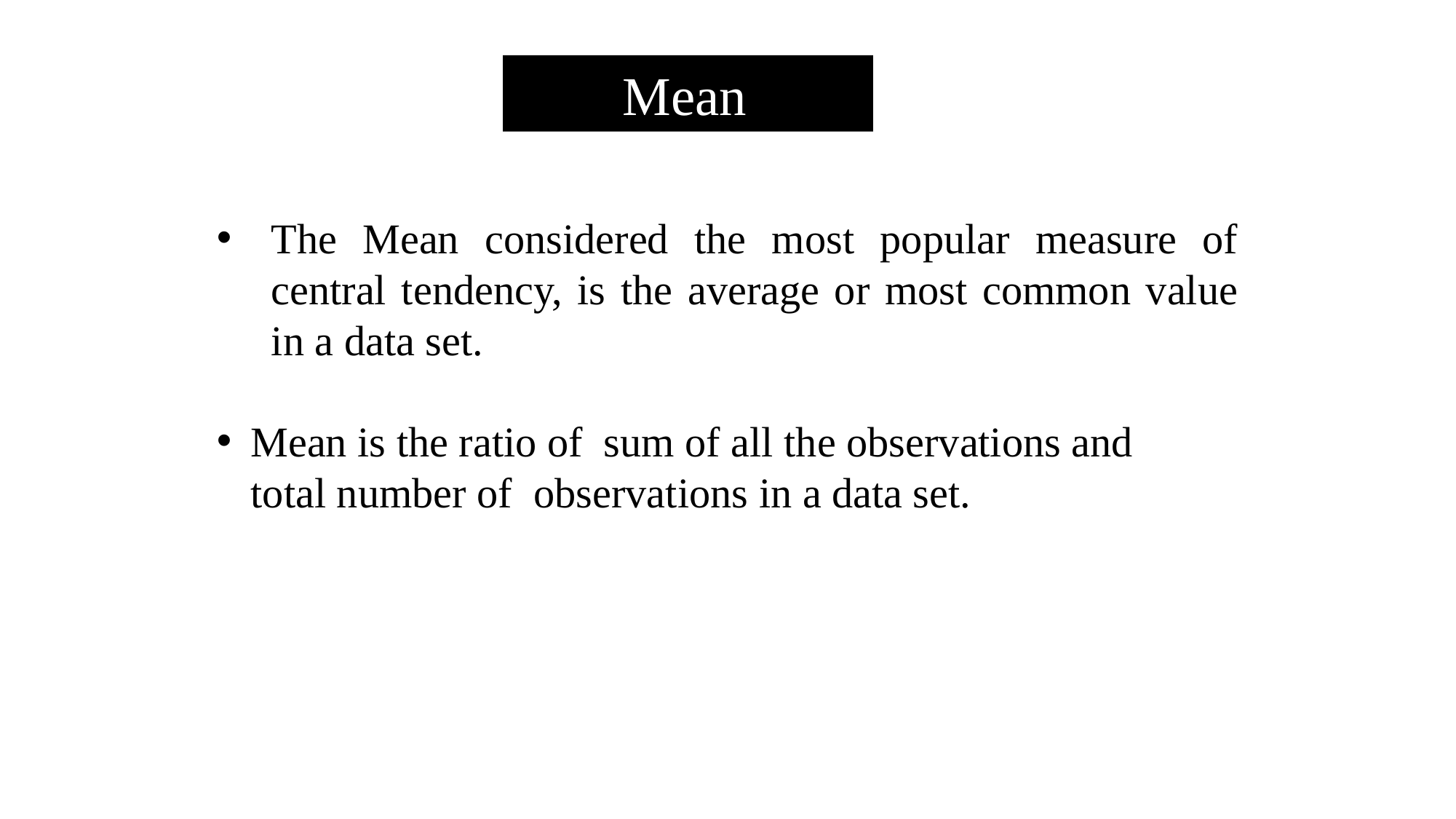

Mean
The Mean considered the most popular measure of central tendency, is the average or most common value in a data set.
Mean is the ratio of  sum of all the observations and total number of  observations in a data set.